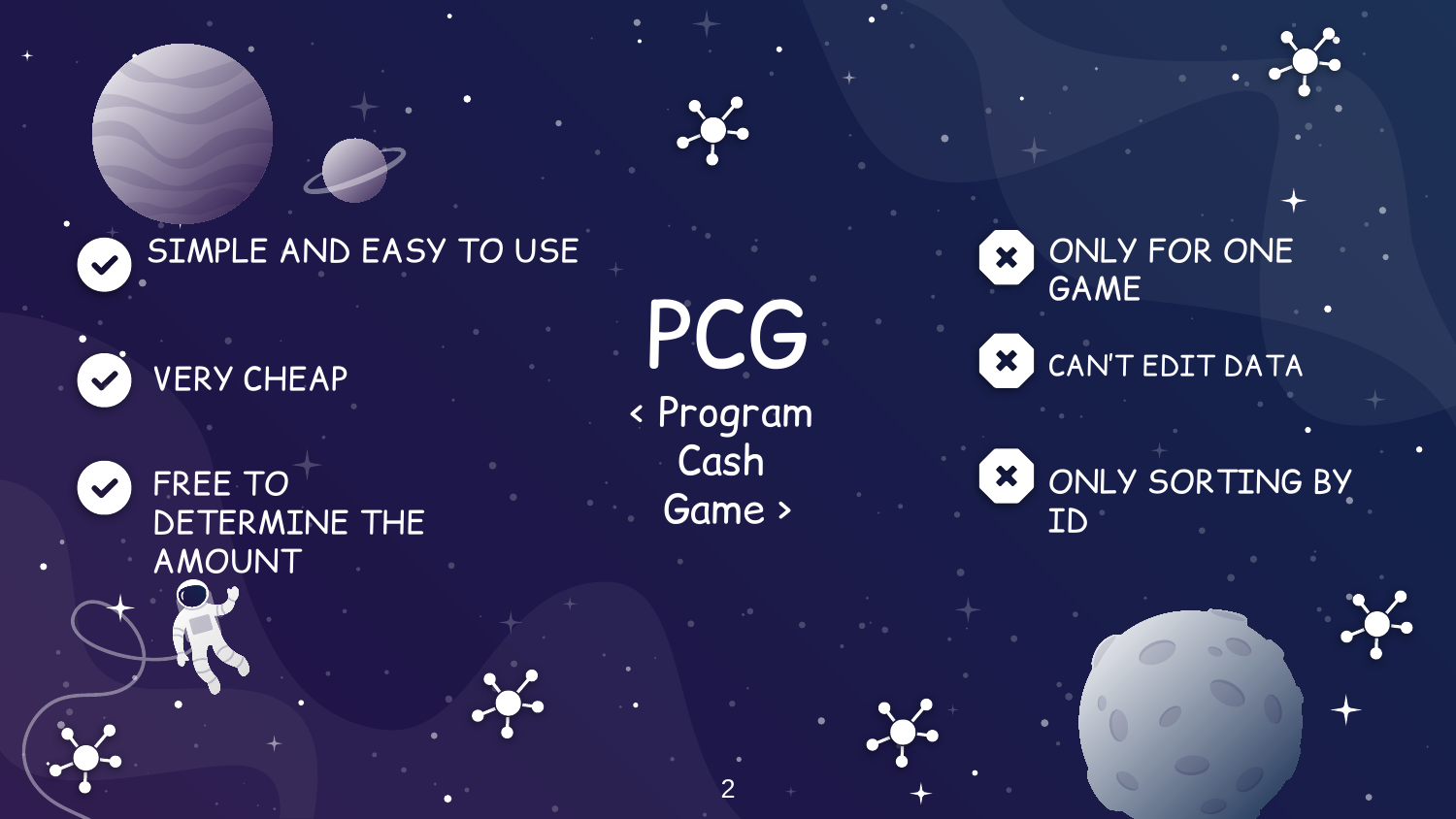

PCG
< Program
Cash
Game >

ONLY FOR ONE GAME
SIMPLE AND EASY TO USE

CAN’T EDIT DATA
VERY CHEAP

ONLY SORTING BY ID

FREE TO DETERMINE THE AMOUNT

2